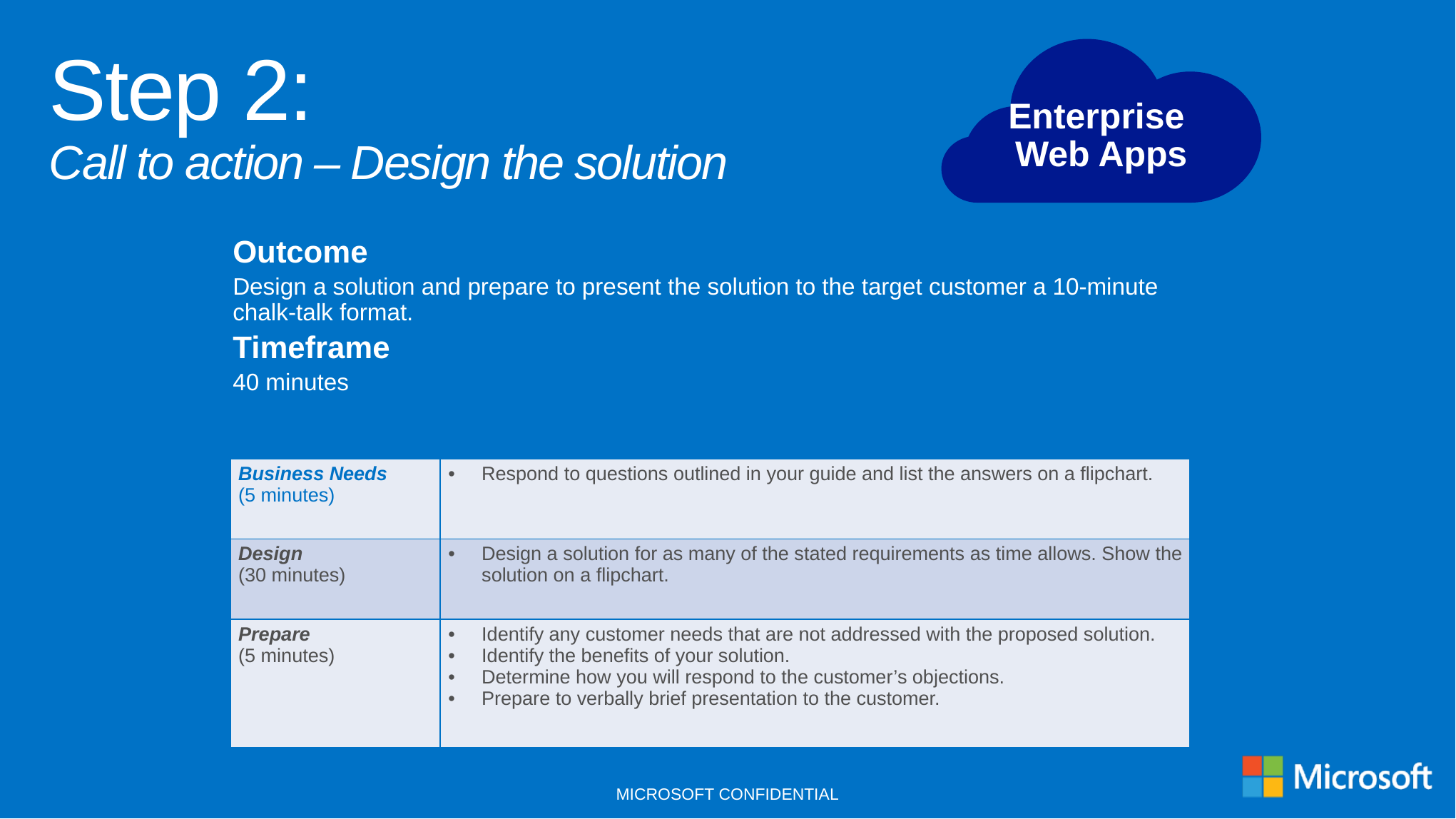

# Step 2: Call to action – Design the solution

Enterprise
Web Apps
Outcome
Design a solution and prepare to present the solution to the target customer a 10-minute chalk-talk format.
Timeframe
40 minutes

| Business Needs (5 minutes) | Respond to questions outlined in your guide and list the answers on a flipchart. |
| --- | --- |
| Design (30 minutes) | Design a solution for as many of the stated requirements as time allows. Show the solution on a flipchart. |
| Prepare (5 minutes) | Identify any customer needs that are not addressed with the proposed solution. Identify the benefits of your solution. Determine how you will respond to the customer’s objections. Prepare to verbally brief presentation to the customer. |